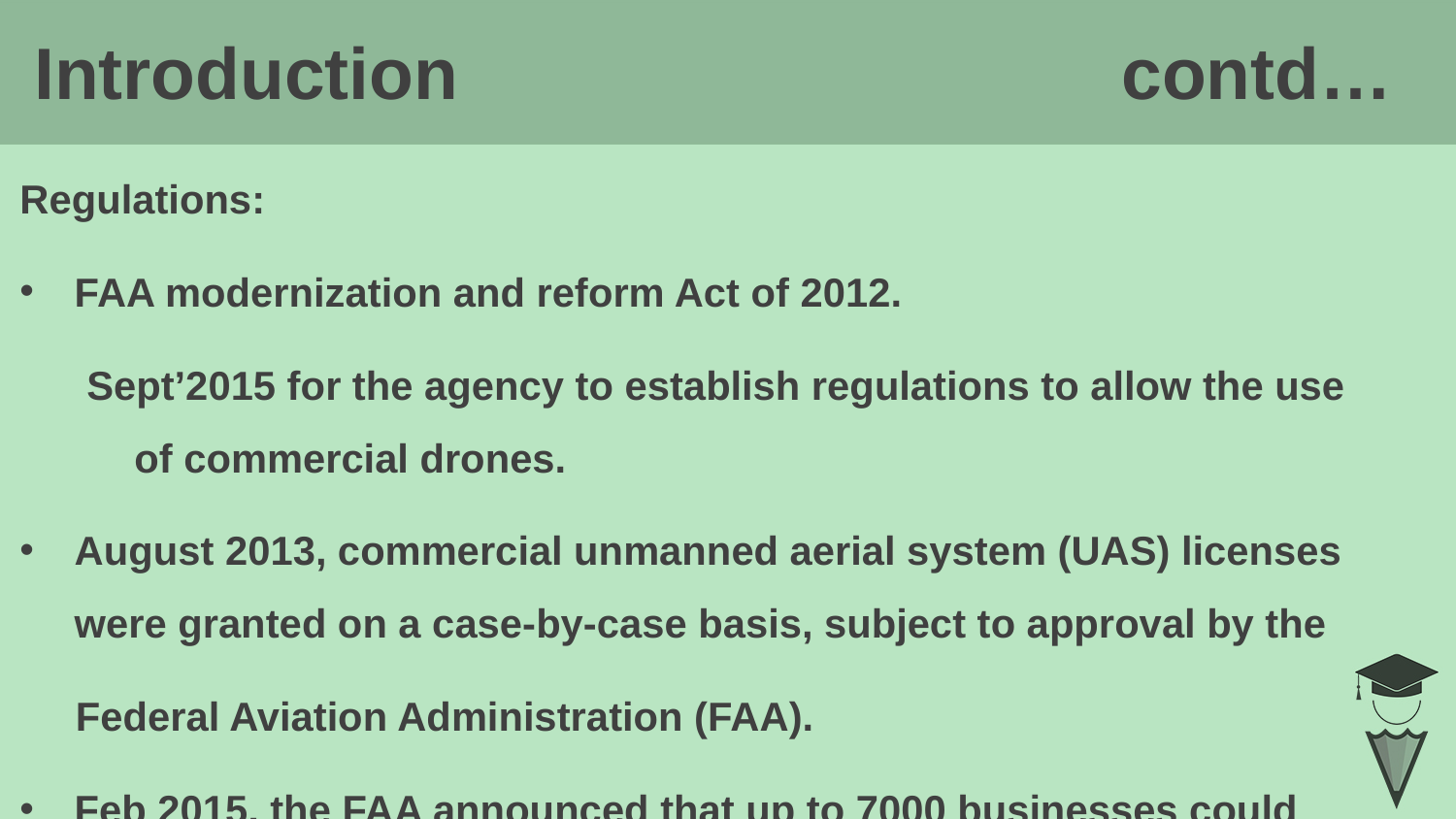

Introduction                                 contd…
# Regulations:
FAA modernization and reform Act of 2012.
      Sept’2015 for the agency to establish regulations to allow the use         of commercial drones.
August 2013, commercial unmanned aerial system (UAS) licenses were granted on a case-by-case basis, subject to approval by the
     Federal Aviation Administration (FAA).
Feb 2015, the FAA announced that up to 7000 businesses could     get approval to fly drones under proposed rules by the FAA.